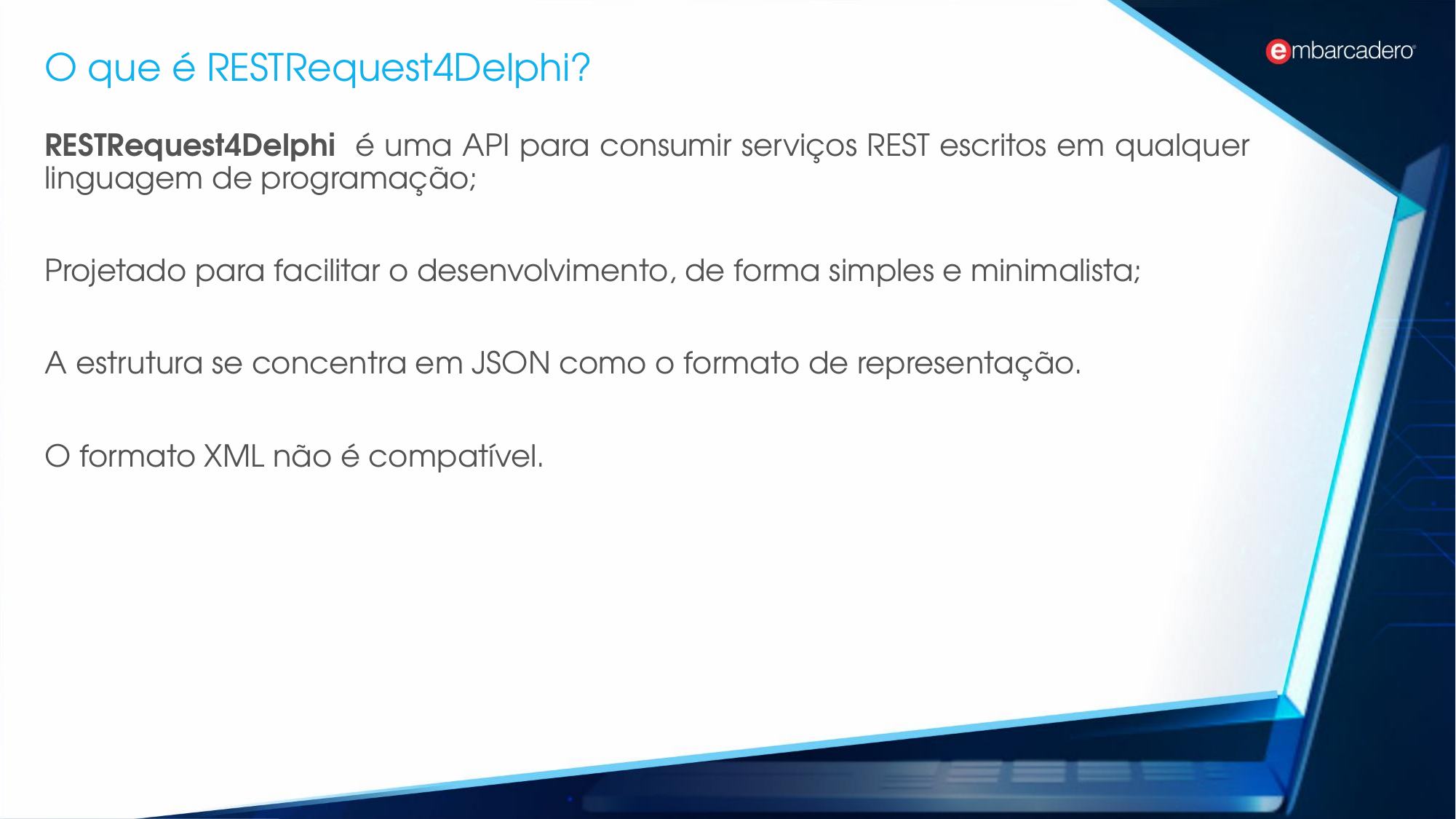

# O que é RESTRequest4Delphi?
RESTRequest4Delphi  é uma API para consumir serviços REST escritos em qualquer linguagem de programação;

Projetado para facilitar o desenvolvimento, de forma simples e minimalista;

A estrutura se concentra em JSON como o formato de representação.

O formato XML não é compatível.